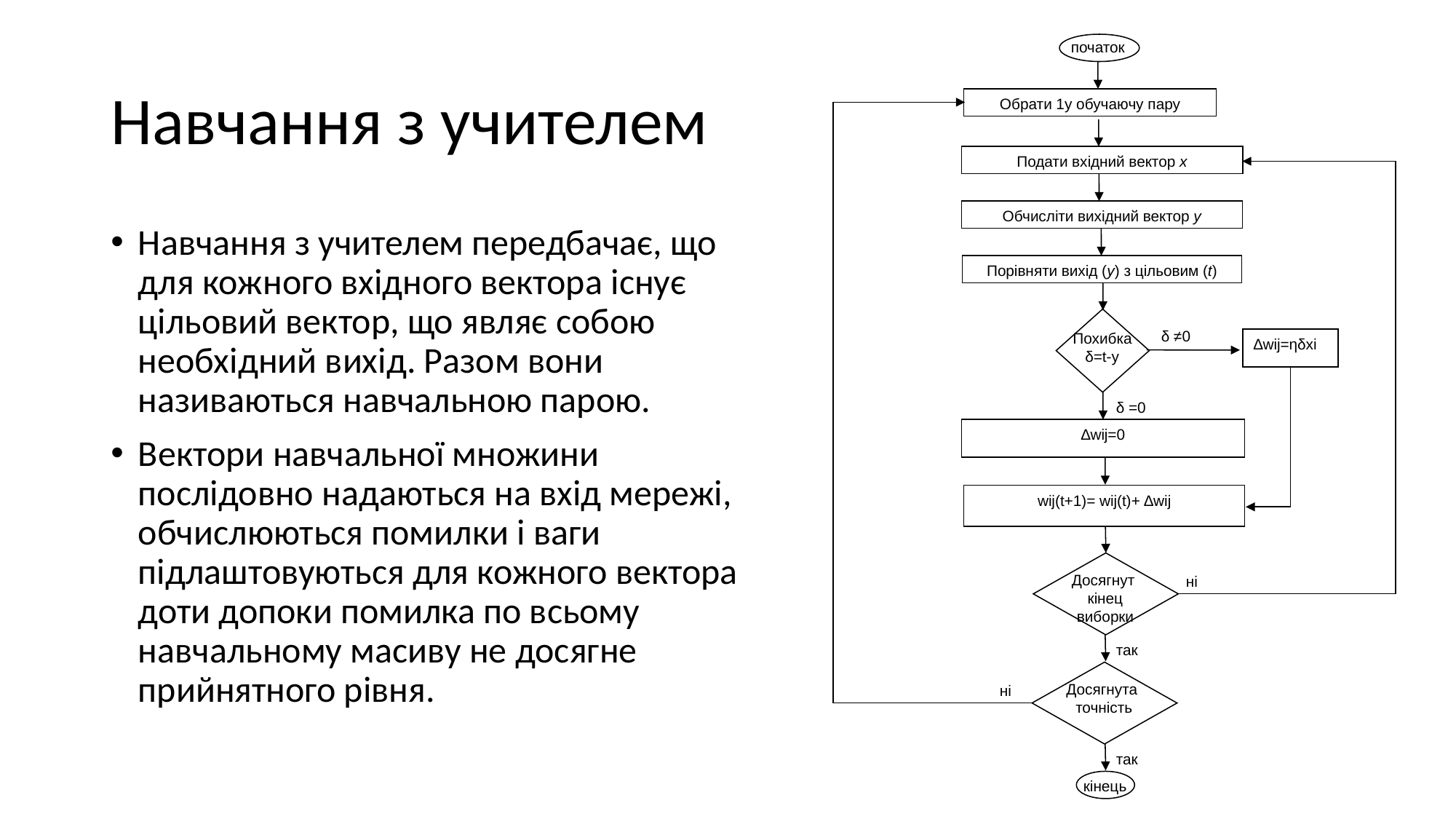

початок

Обрати 1у обучаючу пару

Подати вхідний вектор х

Обчисліти вихідний вектор у

Порівняти вихід (у) з цільовим (t)

Похибка
δ=t-y
δ ≠0
∆wij=ηδxi

δ =0

∆wij=0

wij(t+1)= wij(t)+ ∆wij

Досягнут
кінец виборки
ні

так

Досягнута
точність
ні

так
кінець

# Навчання з учителем
Навчання з учителем передбачає, що для кожного вхідного вектора існує цільовий вектор, що являє собою необхідний вихід. Разом вони називаються навчальною парою.
Вектори навчальної множини послідовно надаються на вхід мережі, обчислюються помилки і ваги підлаштовуються для кожного вектора доти допоки помилка по всьому навчальному масиву не досягне прийнятного рівня.